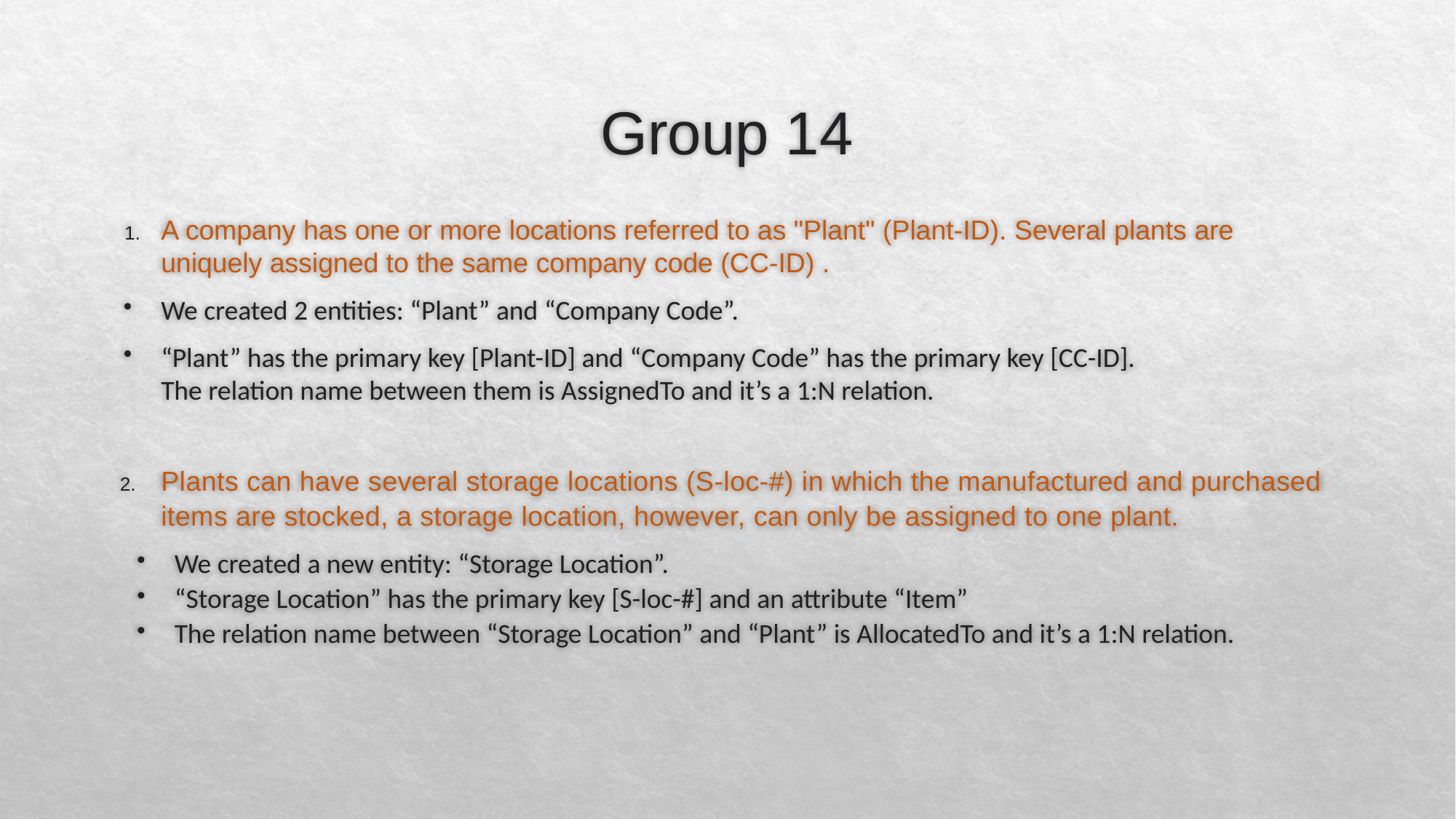

# Group 14
A company has one or more locations referred to as "Plant" (Plant-ID). Several plants are uniquely assigned to the same company code (CC-ID) .
We created 2 entities: “Plant” and “Company Code”.
“Plant” has the primary key [Plant-ID] and “Company Code” has the primary key [CC-ID]. 
The relation name between them is AssignedTo and it’s a 1:N relation.

Plants can have several storage locations (S-loc-#) in which the manufactured and purchased items are stocked, a storage location, however, can only be assigned to one plant.
We created a new entity: “Storage Location”.
“Storage Location” has the primary key [S-loc-#] and an attribute “Item”
The relation name between “Storage Location” and “Plant” is AllocatedTo and it’s a 1:N relation.